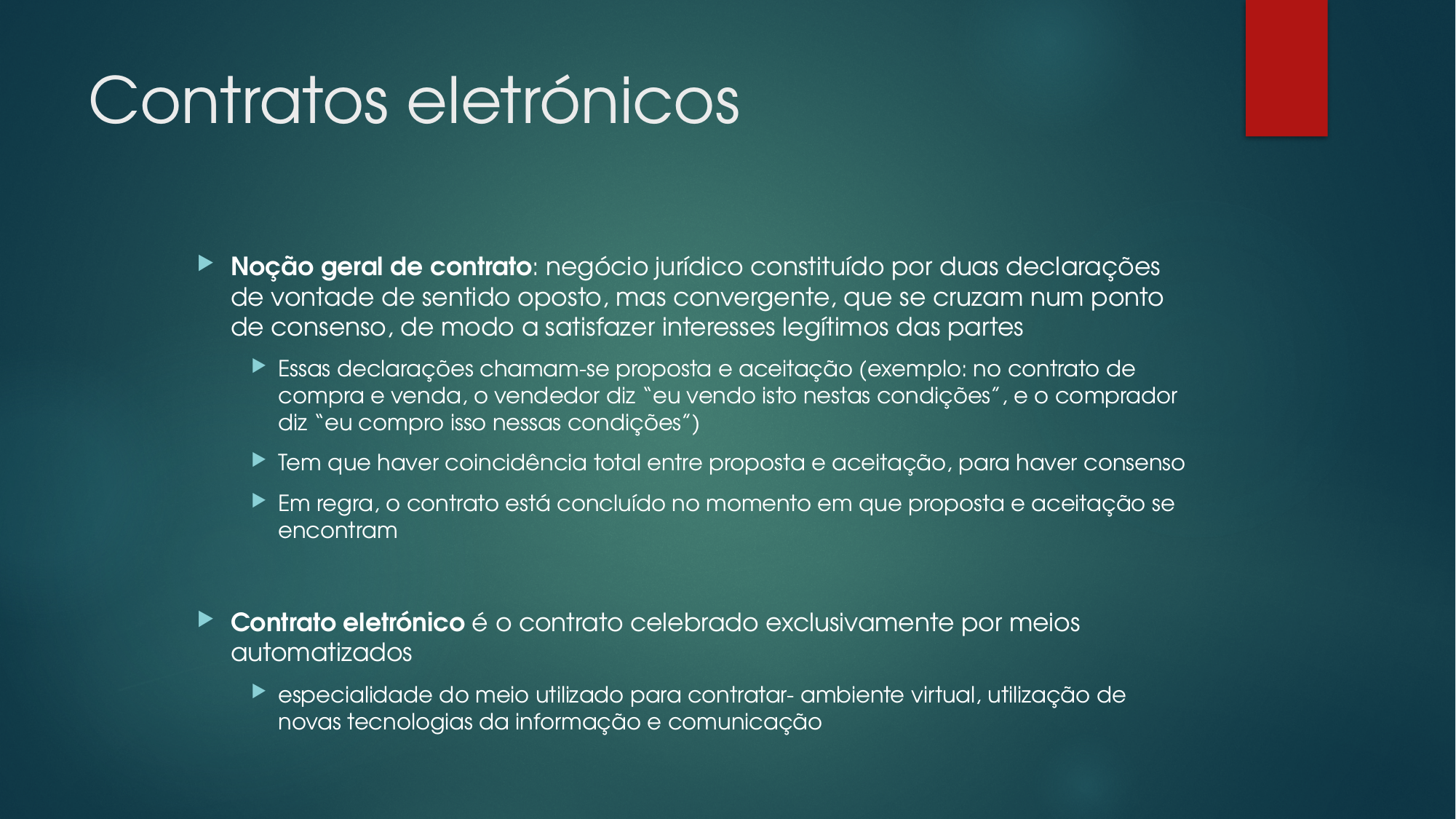

# Contratos eletrónicos
Noção geral de contrato: negócio jurídico constituído por duas declarações de vontade de sentido oposto, mas convergente, que se cruzam num ponto de consenso, de modo a satisfazer interesses legítimos das partes
Essas declarações chamam-se proposta e aceitação (exemplo: no contrato de compra e venda, o vendedor diz “eu vendo isto nestas condições”, e o comprador diz “eu compro isso nessas condições”)
Tem que haver coincidência total entre proposta e aceitação, para haver consenso
Em regra, o contrato está concluído no momento em que proposta e aceitação se encontram

Contrato eletrónico é o contrato celebrado exclusivamente por meios automatizados
especialidade do meio utilizado para contratar- ambiente virtual, utilização de novas tecnologias da informação e comunicação